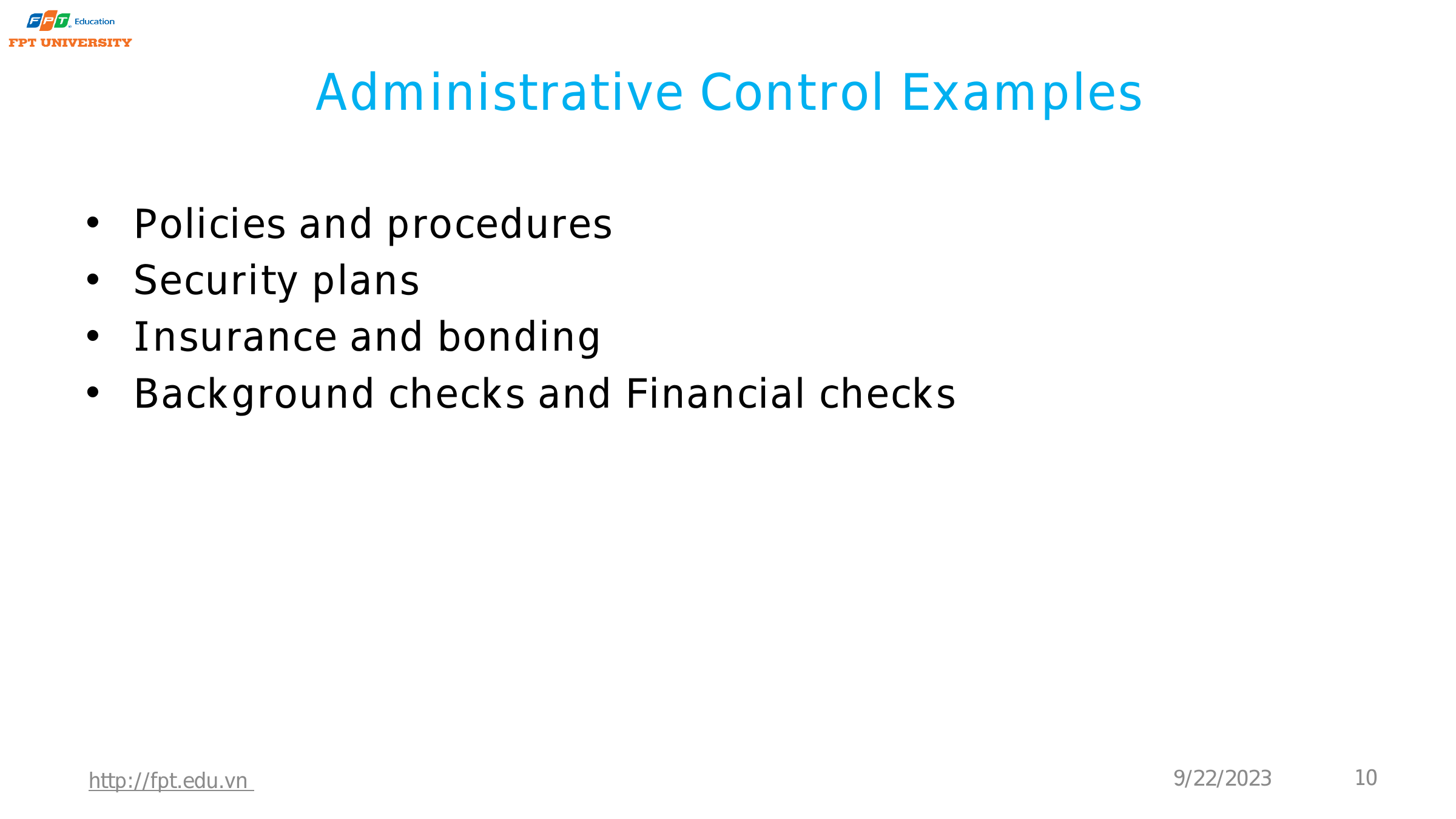

# Administrative Control Examples
Policies and procedures
Security plans
Insurance and bonding
Background checks and Financial checks

http://fpt.edu.vn
9/22/2023
10